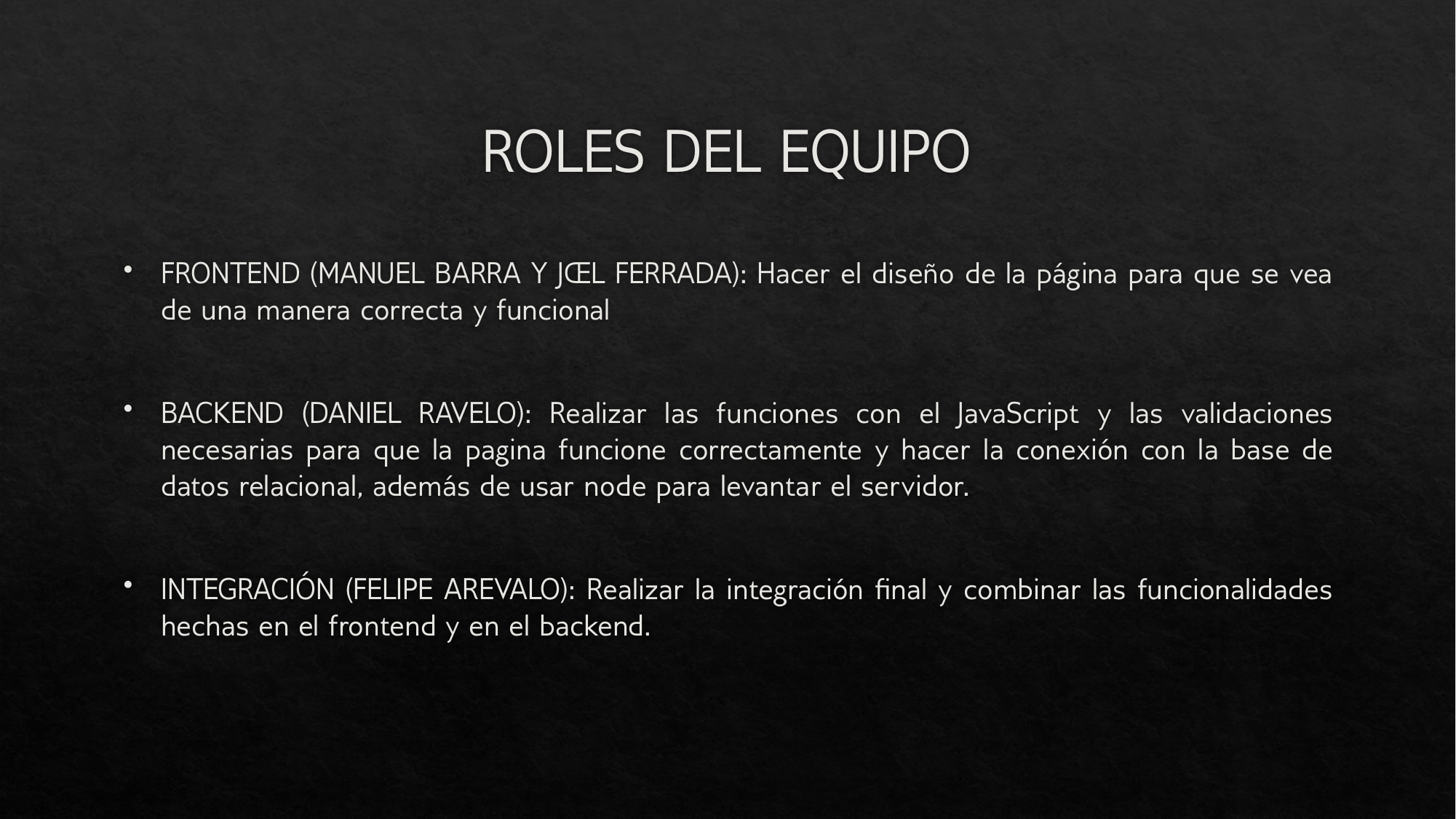

# ROLES DEL EQUIPO
FRONTEND (MANUEL BARRA Y JOEL FERRADA): Hacer el diseño de la página para que se vea de una manera correcta y funcional

BACKEND (DANIEL RAVELO): Realizar las funciones con el JavaScript y las validaciones necesarias para que la pagina funcione correctamente y hacer la conexión con la base de datos relacional, además de usar node para levantar el servidor.

INTEGRACIÓN (FELIPE AREVALO): Realizar la integración final y combinar las funcionalidades hechas en el frontend y en el backend.